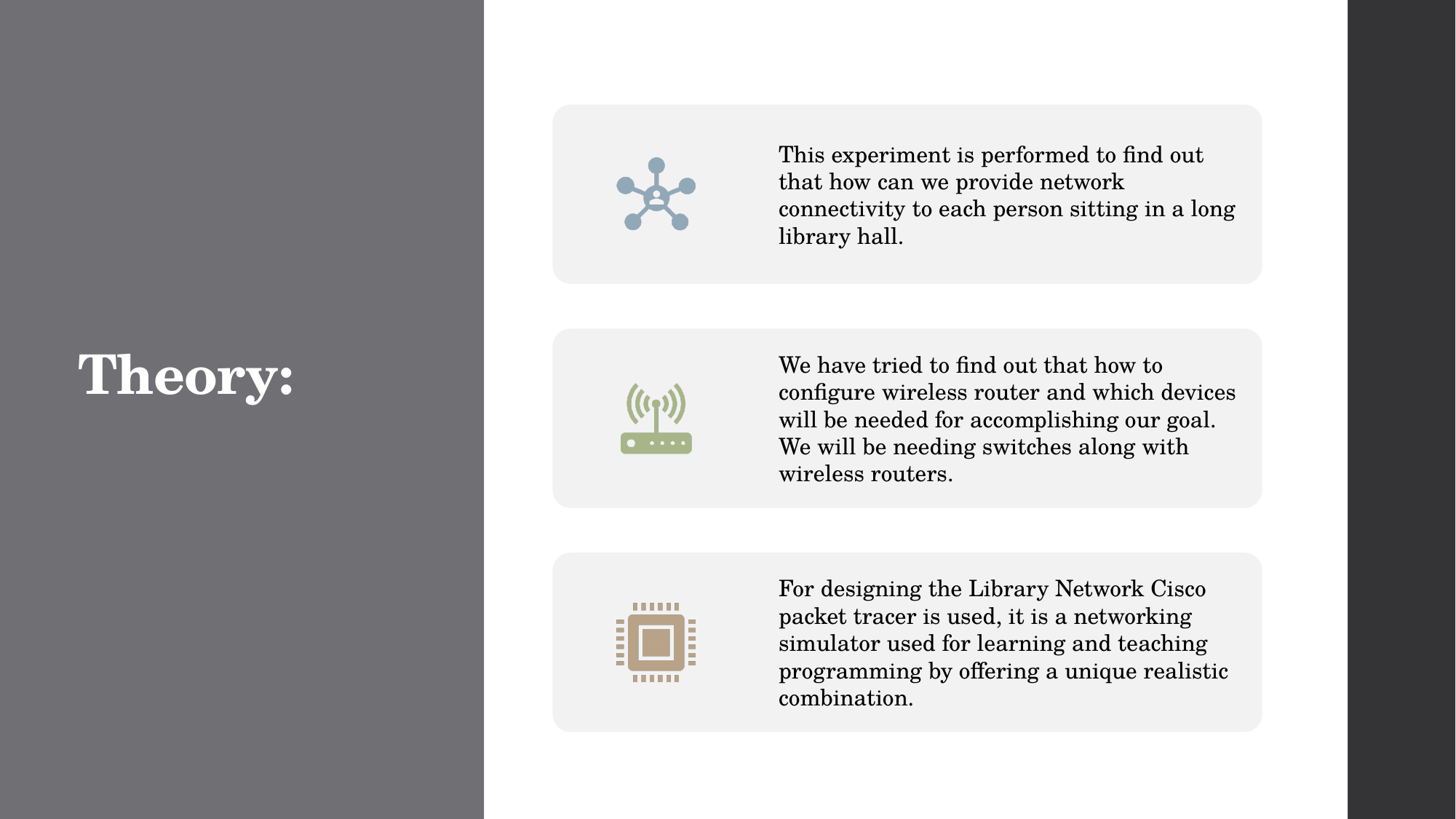

# Theory:
This experiment is performed to find out that how can we provide network connectivity to each person sitting in a long library hall.
We have tried to find out that how to configure wireless router and which devices will be needed for accomplishing our goal. We will be needing switches along with wireless routers.
For designing the Library Network Cisco packet tracer is used, it is a networking simulator used for learning and teaching programming by offering a unique realistic combination.